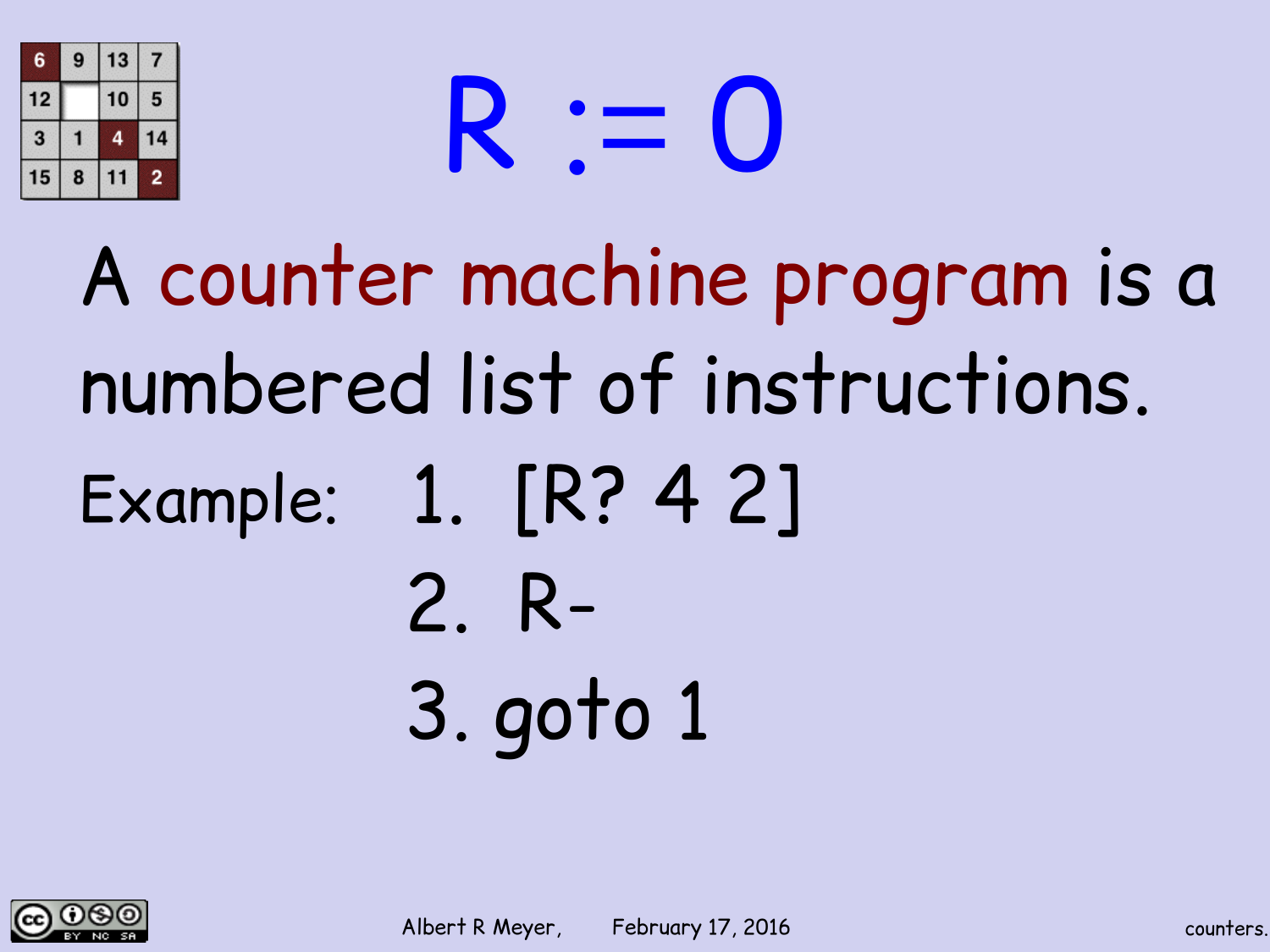

R := 0
A counter machine program is a
numbered list of instructions.
Example:   1.  [R? 4 2]
              2.  R-
              3. goto 1